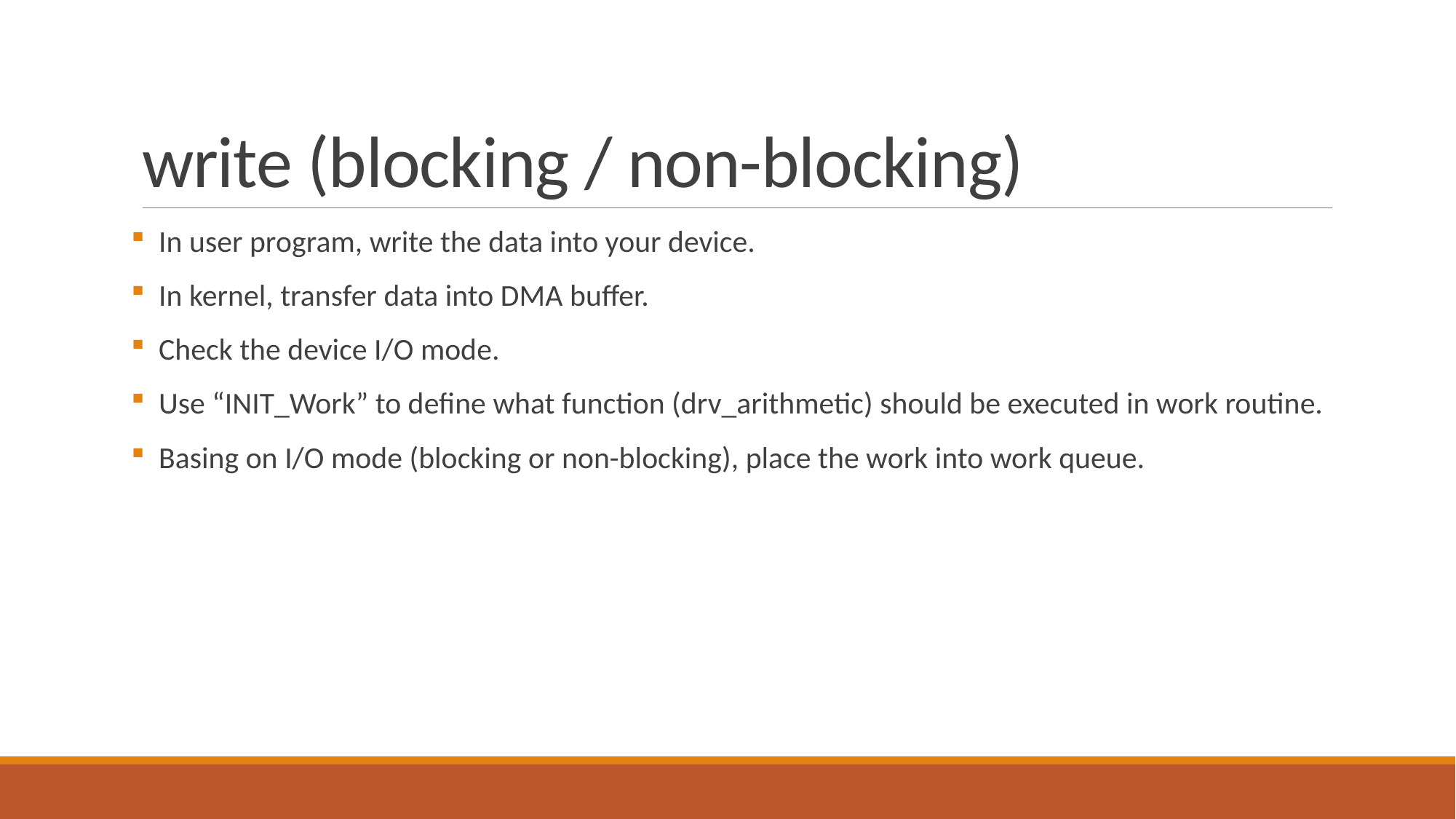

# write (blocking / non-blocking)
  In user program, write the data into your device.
  In kernel, transfer data into DMA buffer.
  Check the device I/O mode.
  Use “INIT_Work” to define what function (drv_arithmetic) should be executed in work routine.
  Basing on I/O mode (blocking or non-blocking), place the work into work queue.

11